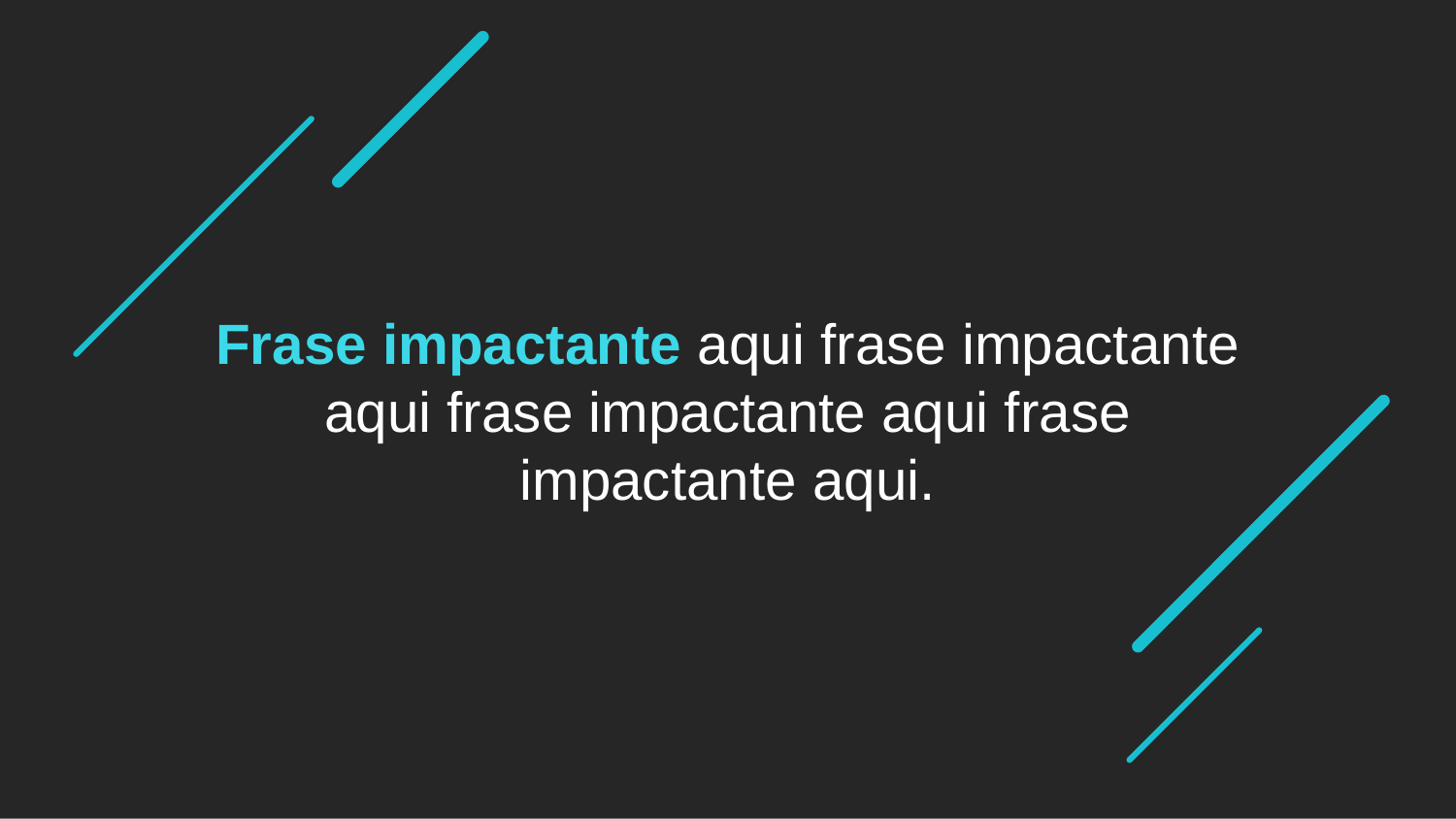

Frase impactante aqui frase impactante aqui frase impactante aqui frase impactante aqui.